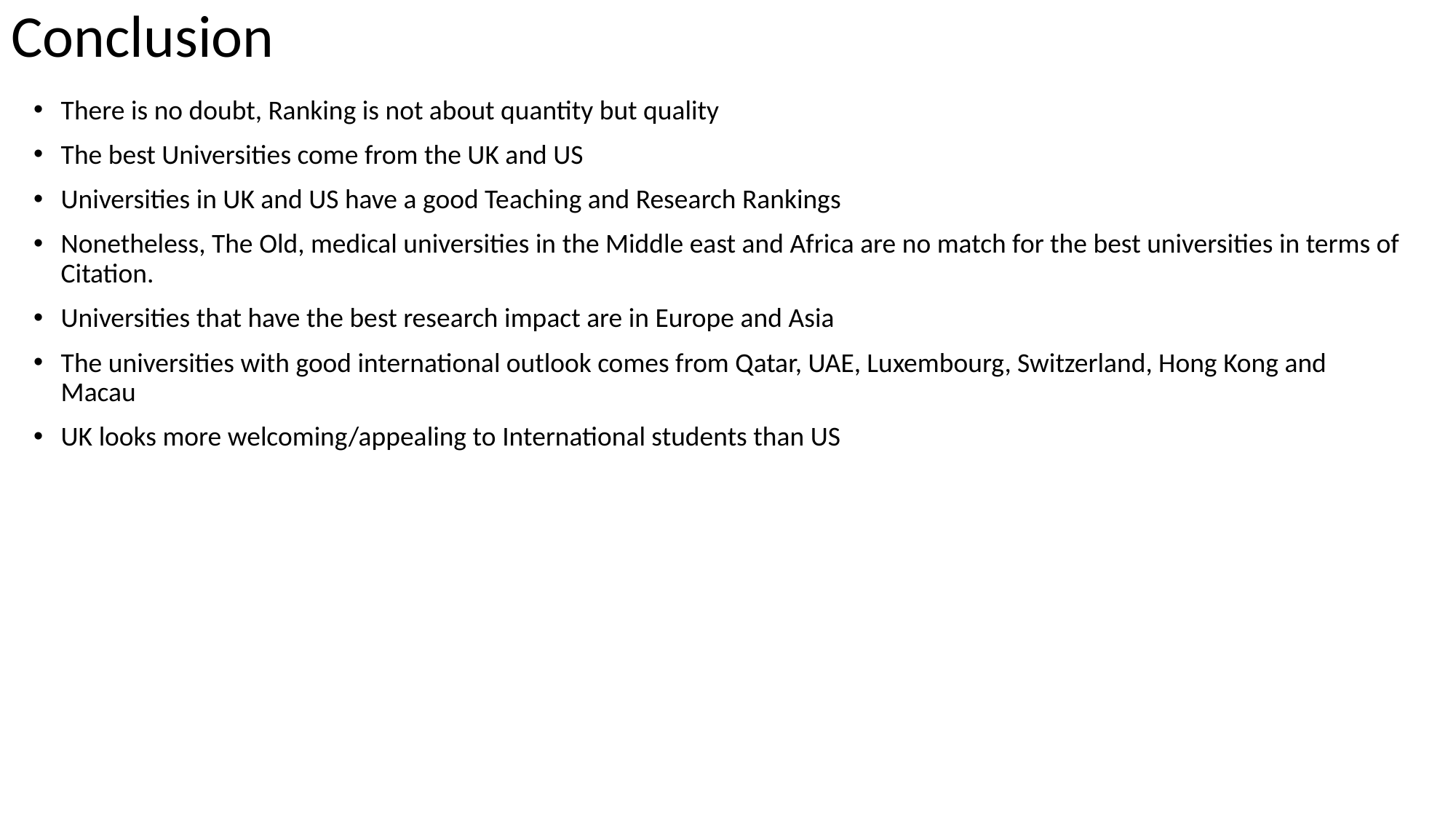

# Conclusion
There is no doubt, Ranking is not about quantity but quality
The best Universities come from the UK and US
Universities in UK and US have a good Teaching and Research Rankings
Nonetheless, The Old, medical universities in the Middle east and Africa are no match for the best universities in terms of Citation.
Universities that have the best research impact are in Europe and Asia
The universities with good international outlook comes from Qatar, UAE, Luxembourg, Switzerland, Hong Kong and Macau
UK looks more welcoming/appealing to International students than US